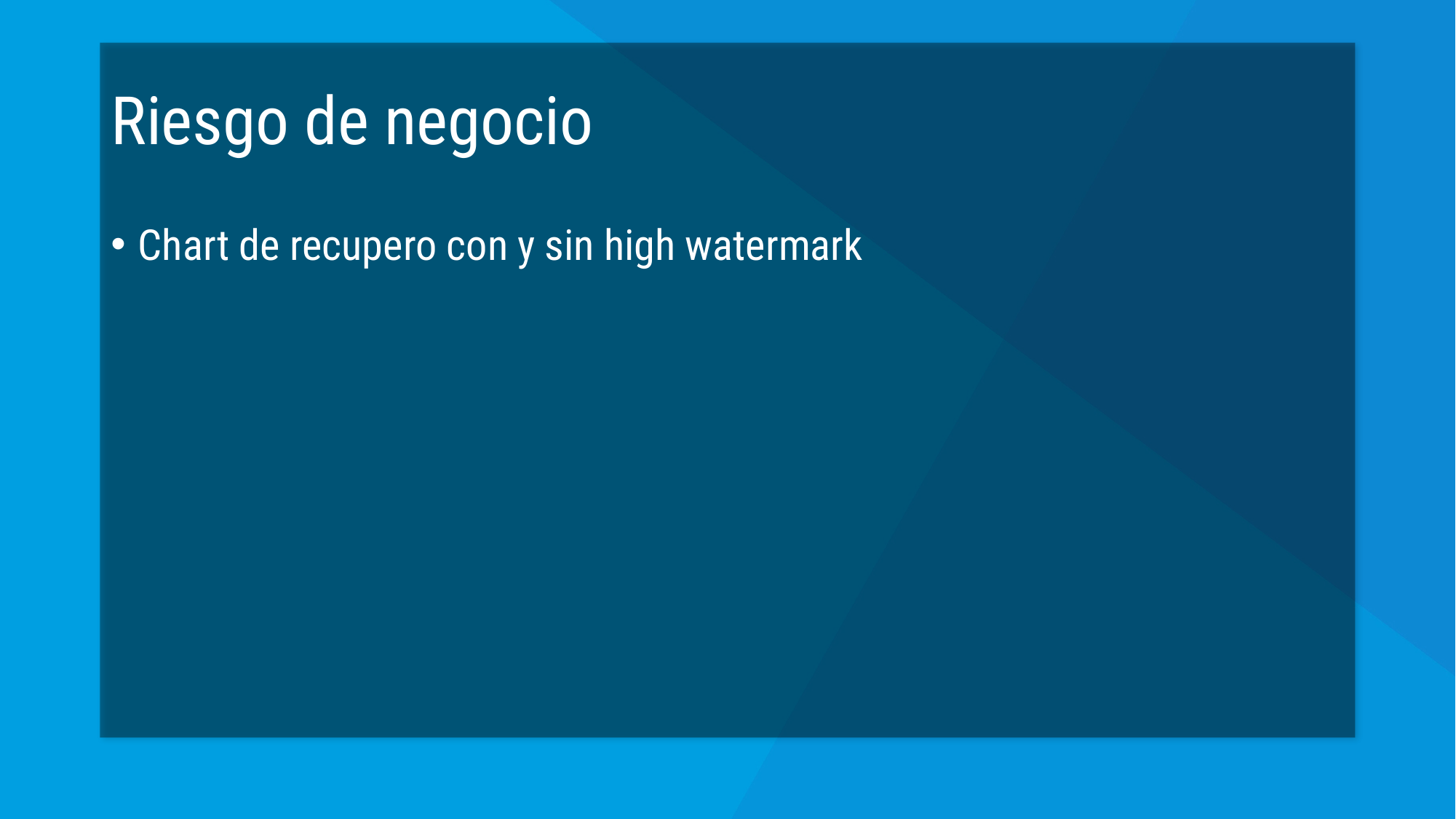

# Riesgo de negocio
Chart de recupero con y sin high watermark